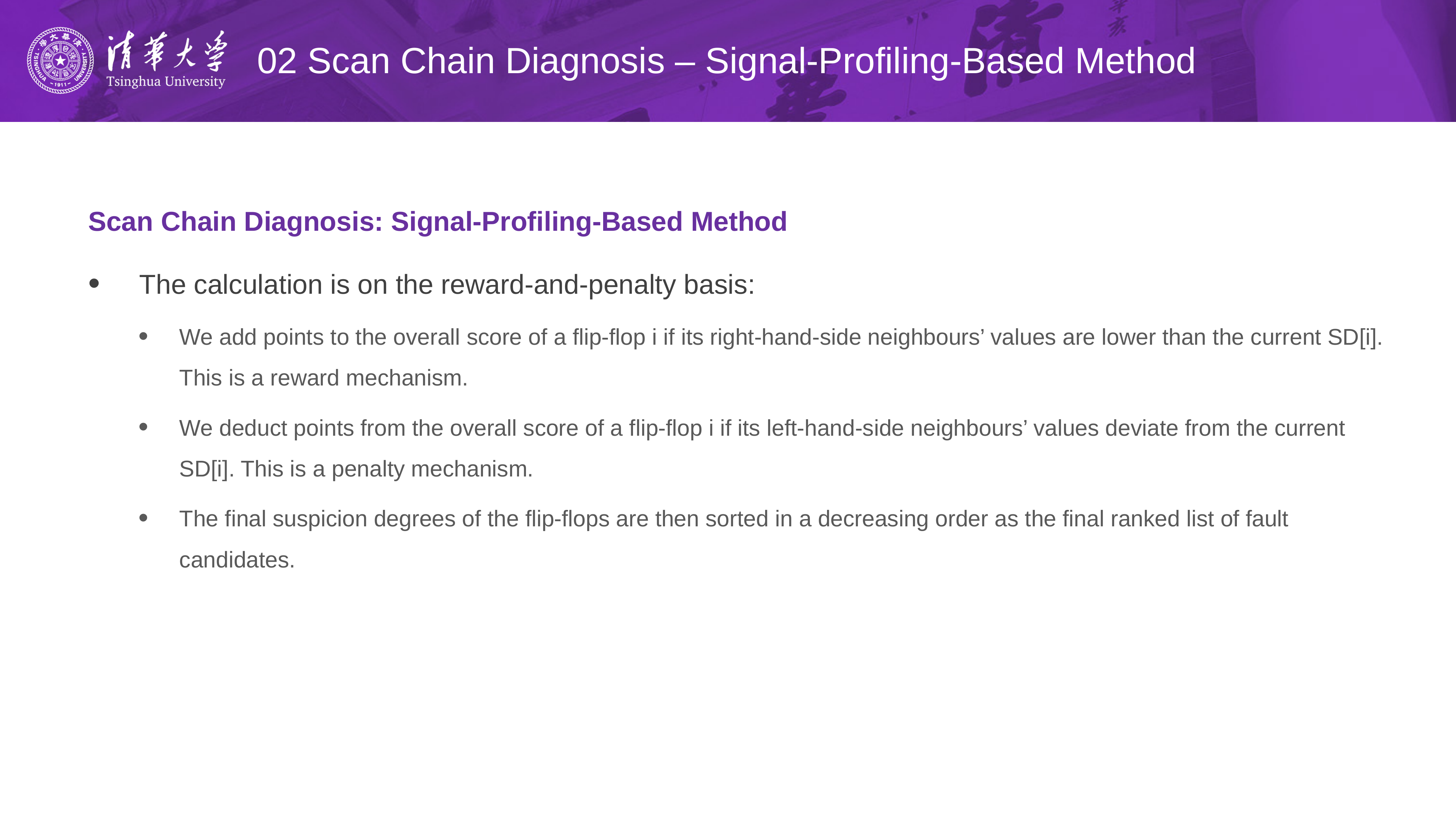

# 02 Scan Chain Diagnosis – Signal-Profiling-Based Method
Scan Chain Diagnosis: Signal-Profiling-Based Method
The calculation is on the reward-and-penalty basis:
We add points to the overall score of a flip-flop i if its right-hand-side neighbours’ values are lower than the current SD[i]. This is a reward mechanism.
We deduct points from the overall score of a flip-flop i if its left-hand-side neighbours’ values deviate from the current SD[i]. This is a penalty mechanism.
The final suspicion degrees of the flip-flops are then sorted in a decreasing order as the final ranked list of fault candidates.